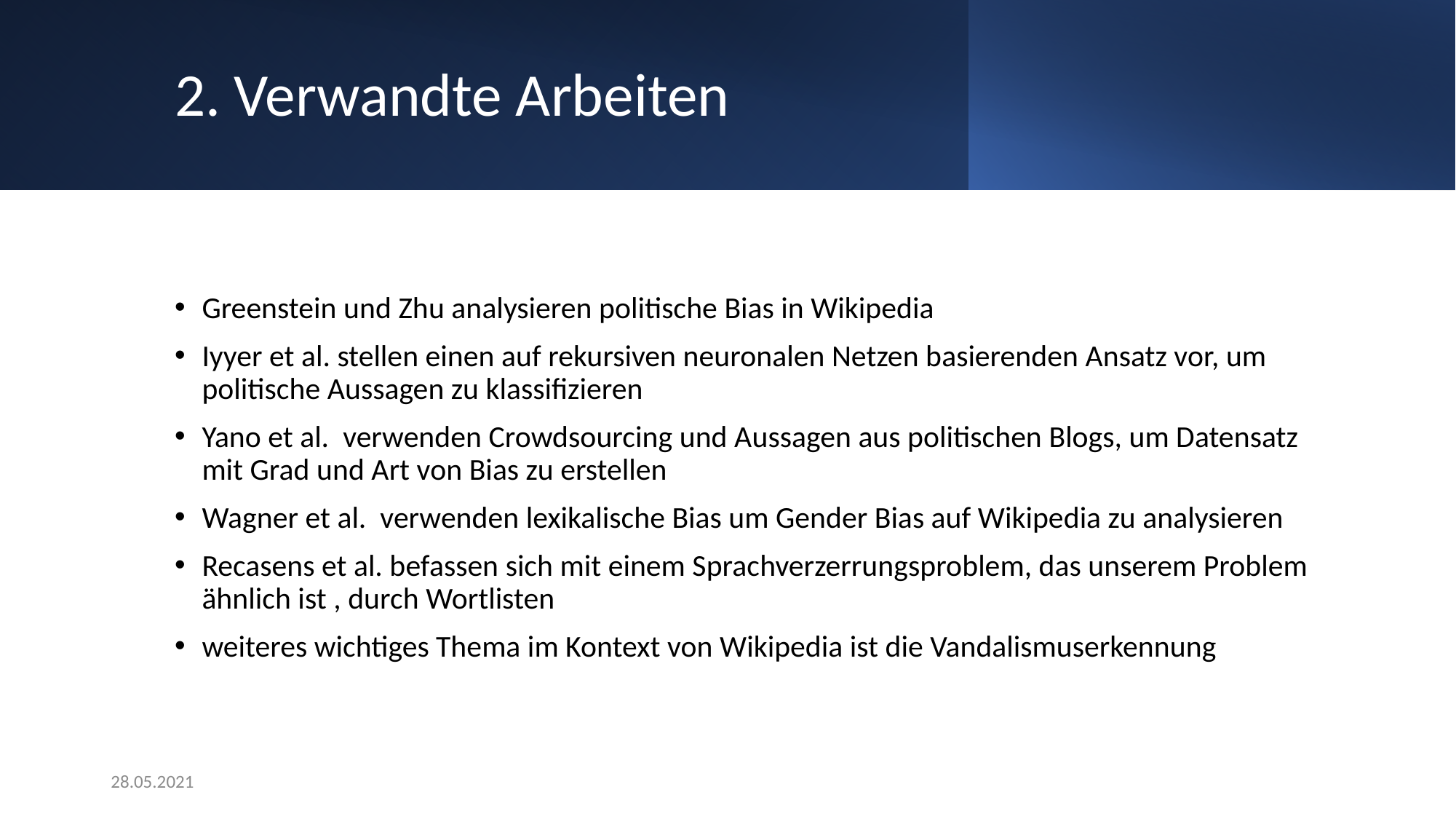

# 2. Verwandte Arbeiten
Greenstein und Zhu analysieren politische Bias in Wikipedia
Iyyer et al. stellen einen auf rekursiven neuronalen Netzen basierenden Ansatz vor, um politische Aussagen zu klassifizieren
Yano et al.  verwenden Crowdsourcing und Aussagen aus politischen Blogs, um Datensatz mit Grad und Art von Bias zu erstellen
Wagner et al.  verwenden lexikalische Bias um Gender Bias auf Wikipedia zu analysieren
Recasens et al. befassen sich mit einem Sprachverzerrungsproblem, das unserem Problem ähnlich ist , durch Wortlisten
weiteres wichtiges Thema im Kontext von Wikipedia ist die Vandalismuserkennung

28.05.2021
NLP
4